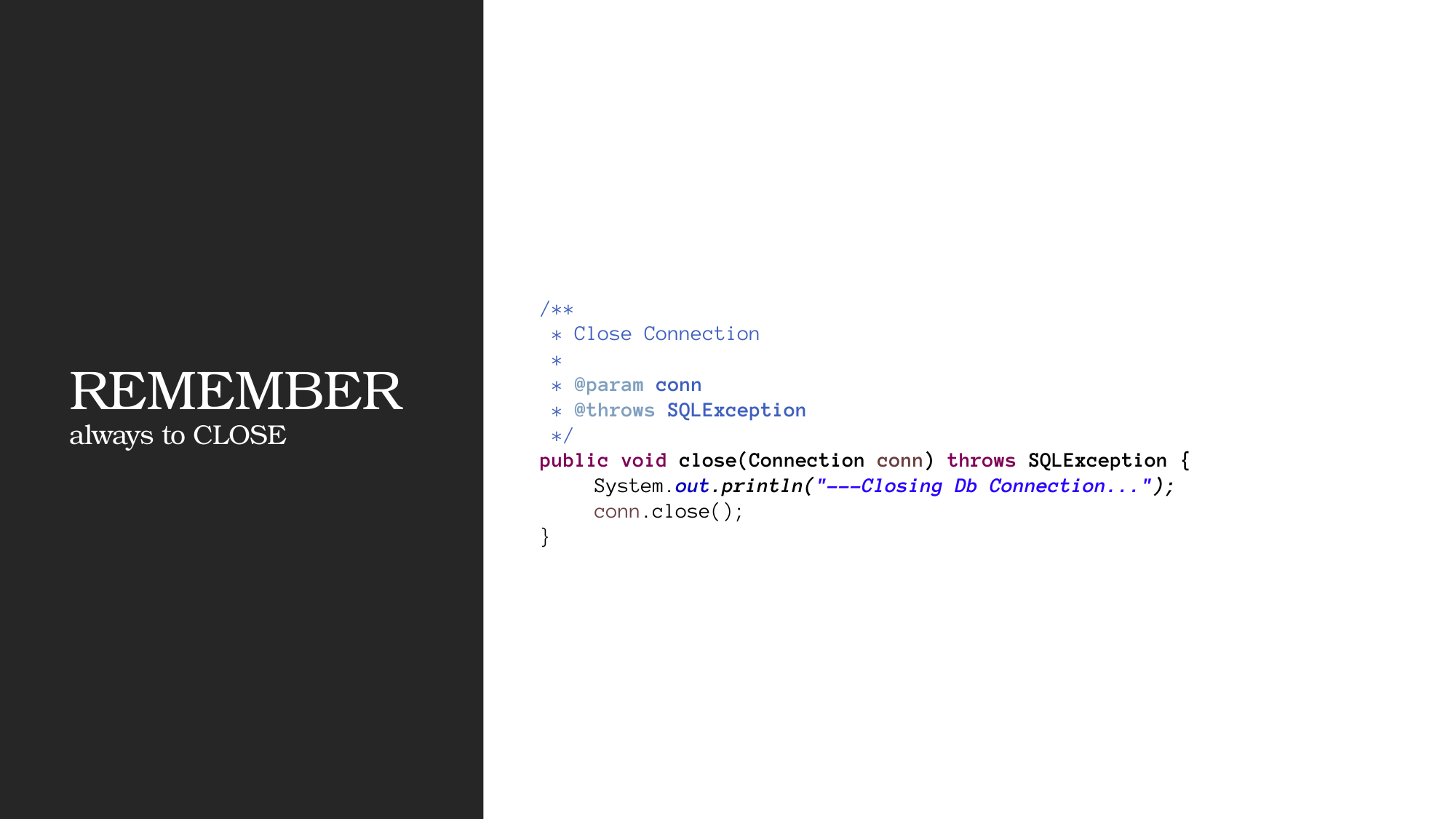

# REMEMBER always to CLOSE
/**
 * Close Connection
 *
 * @param conn
 * @throws SQLException
 */
public void close(Connection conn) throws SQLException {
System.out.println("---Closing Db Connection...");
conn.close();
}